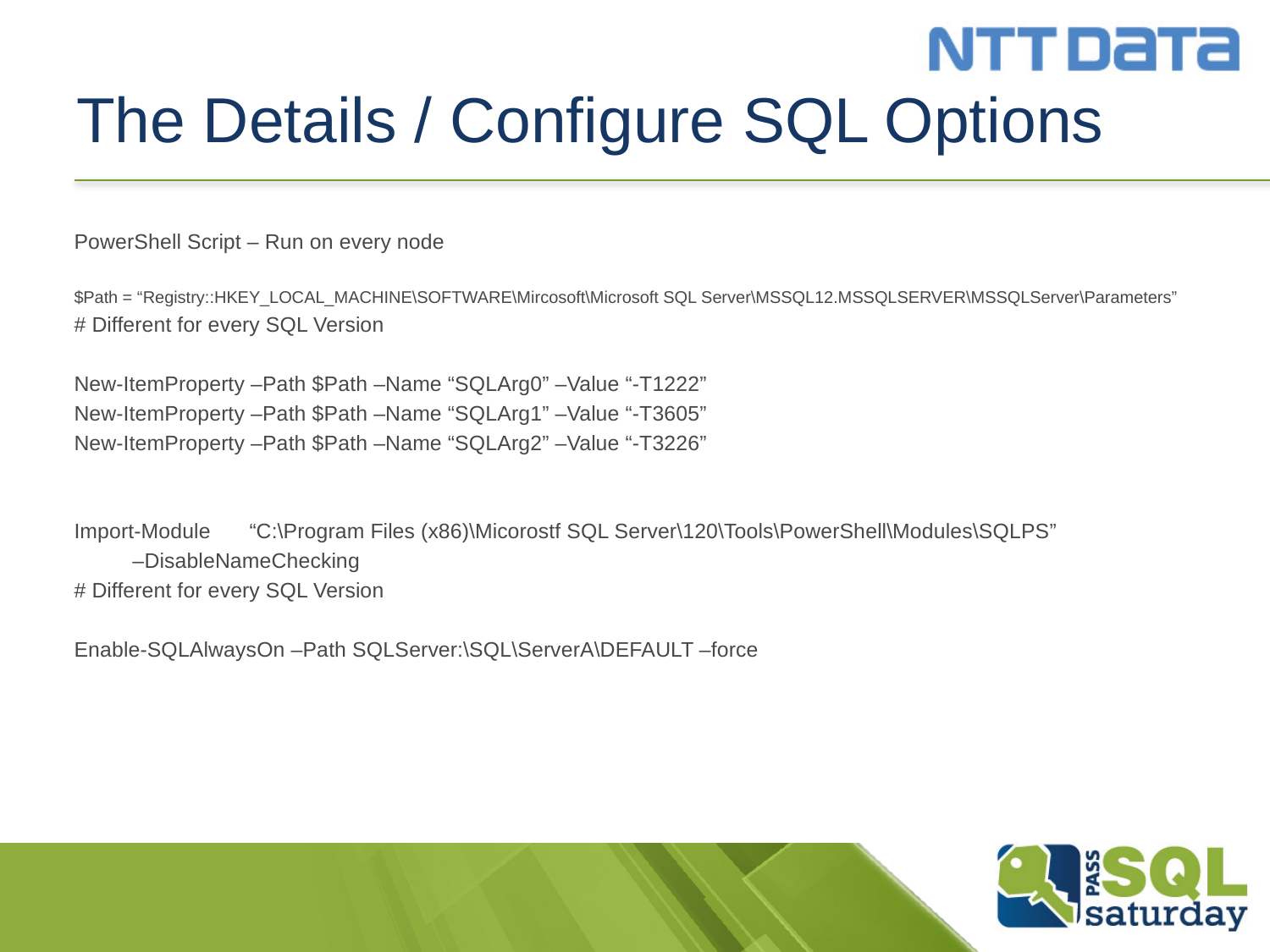

# The Details / Configure SQL Options
PowerShell Script – Run on every node

$Path = “Registry::HKEY_LOCAL_MACHINE\SOFTWARE\Mircosoft\Microsoft SQL Server\MSSQL12.MSSQLSERVER\MSSQLServer\Parameters”
	# Different for every SQL Version

New-ItemProperty –Path $Path –Name “SQLArg0” –Value “-T1222”
New-ItemProperty –Path $Path –Name “SQLArg1” –Value “-T3605”
New-ItemProperty –Path $Path –Name “SQLArg2” –Value “-T3226”

Import-Module 	“C:\Program Files (x86)\Micorostf SQL Server\120\Tools\PowerShell\Modules\SQLPS”
		 	–DisableNameChecking
			# Different for every SQL Version

Enable-SQLAlwaysOn –Path SQLServer:\SQL\ServerA\DEFAULT –force